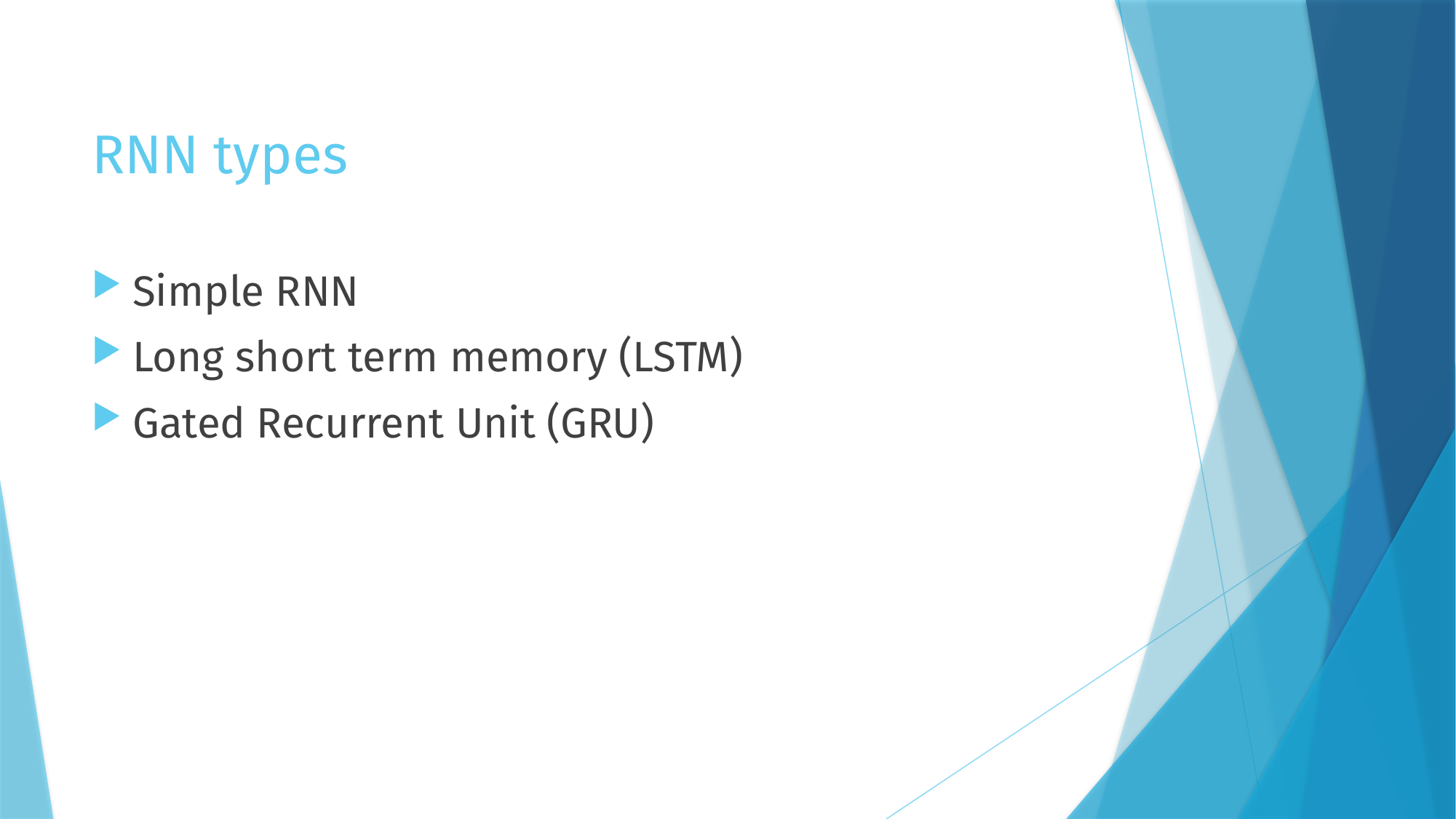

# RNN types
Simple RNN
Long short term memory (LSTM)
Gated Recurrent Unit (GRU)